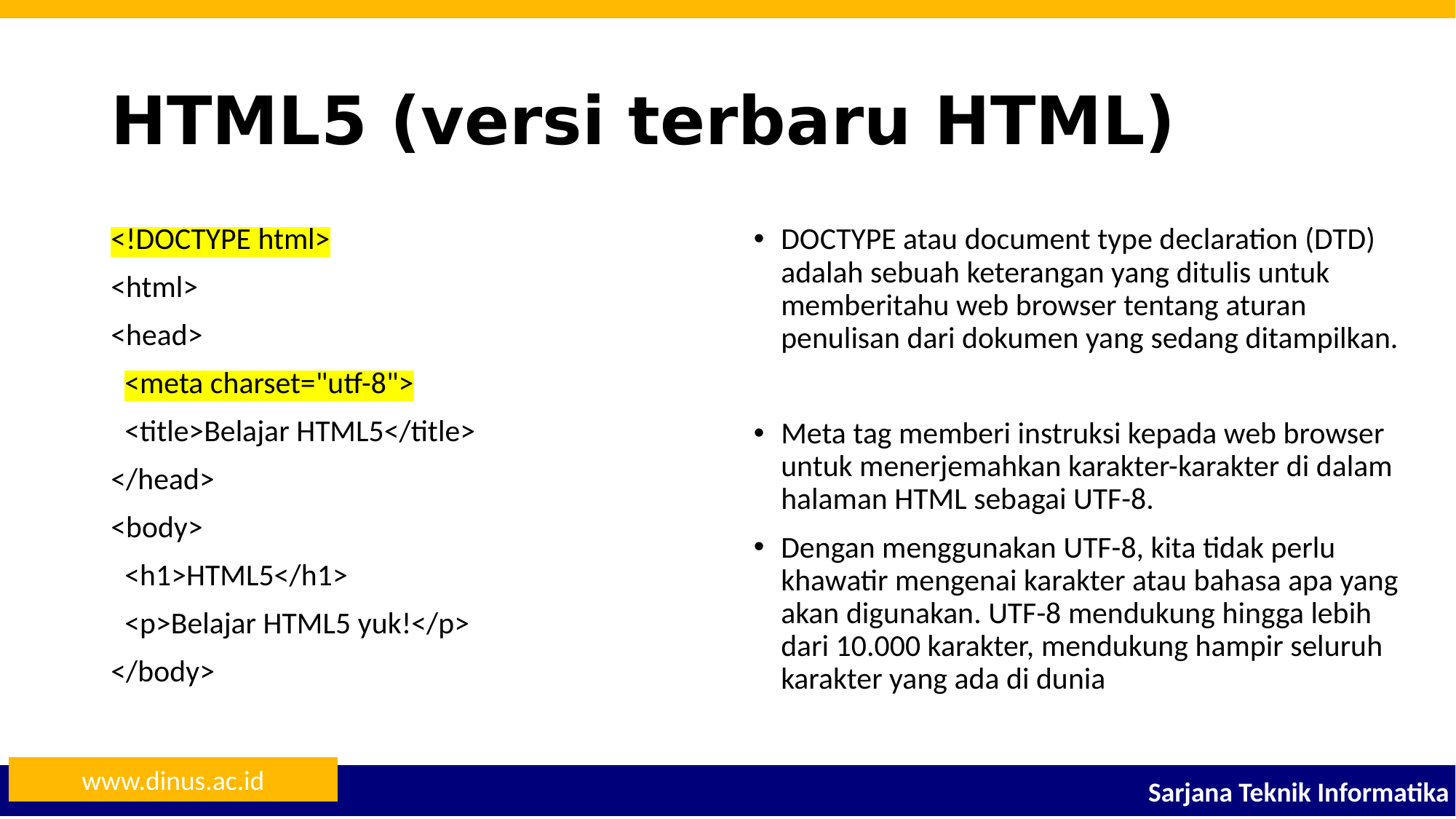

# HTML5 (versi terbaru HTML)
<!DOCTYPE html>
<html>
<head>
  <meta charset="utf-8">
  <title>Belajar HTML5</title>
</head>
<body>
  <h1>HTML5</h1>
  <p>Belajar HTML5 yuk!</p>
</body>
DOCTYPE atau document type declaration (DTD) adalah sebuah keterangan yang ditulis untuk memberitahu web browser tentang aturan penulisan dari dokumen yang sedang ditampilkan.

Meta tag memberi instruksi kepada web browser untuk menerjemahkan karakter-karakter di dalam halaman HTML sebagai UTF-8.
Dengan menggunakan UTF-8, kita tidak perlu khawatir mengenai karakter atau bahasa apa yang akan digunakan. UTF-8 mendukung hingga lebih dari 10.000 karakter, mendukung hampir seluruh karakter yang ada di dunia